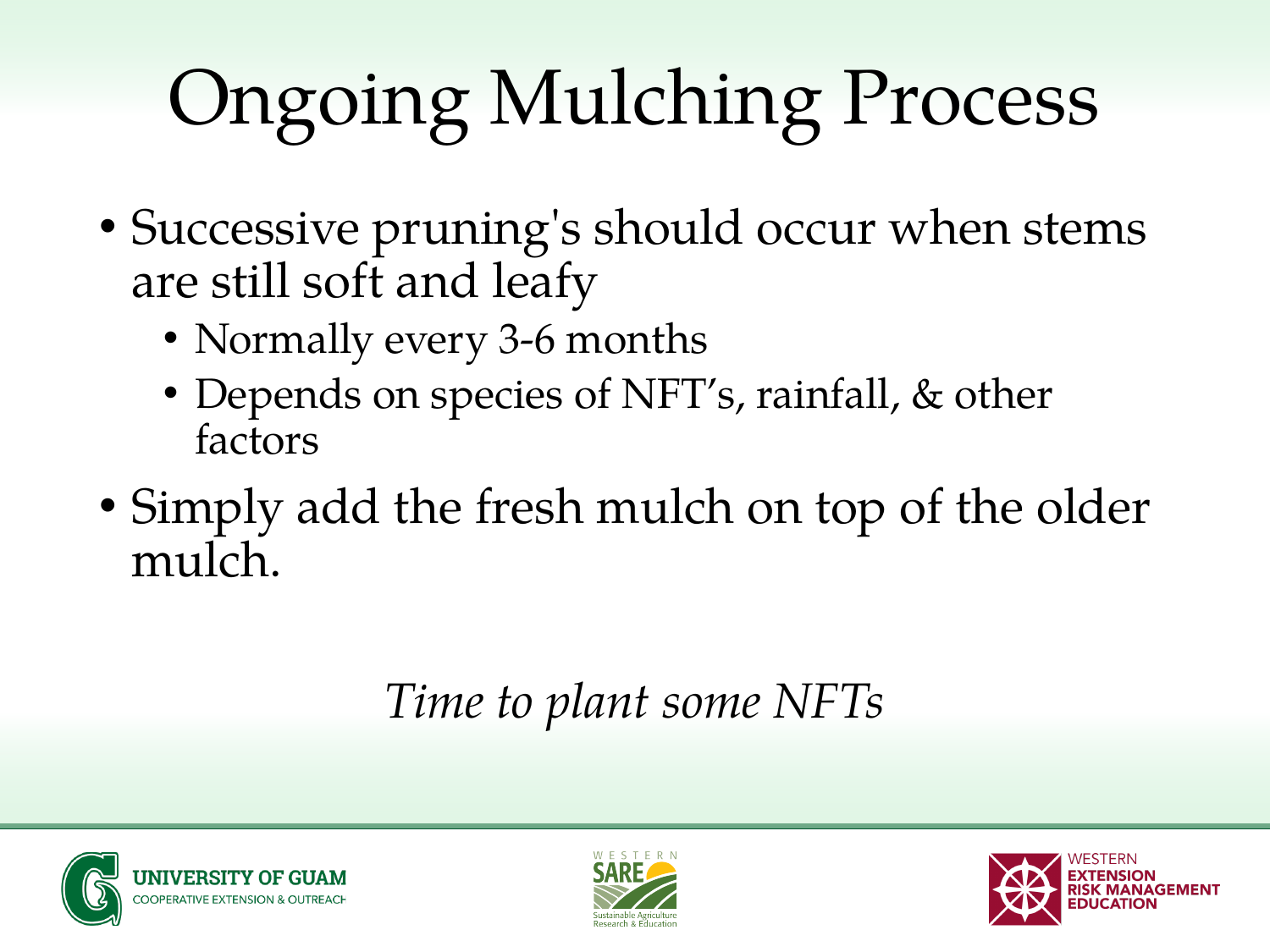

# Ongoing Mulching Process
Successive pruning's should occur when stems are still soft and leafy
Normally every 3-6 months
Depends on species of NFT’s, rainfall, & other factors
Simply add the fresh mulch on top of the older mulch.

Time to plant some NFTs